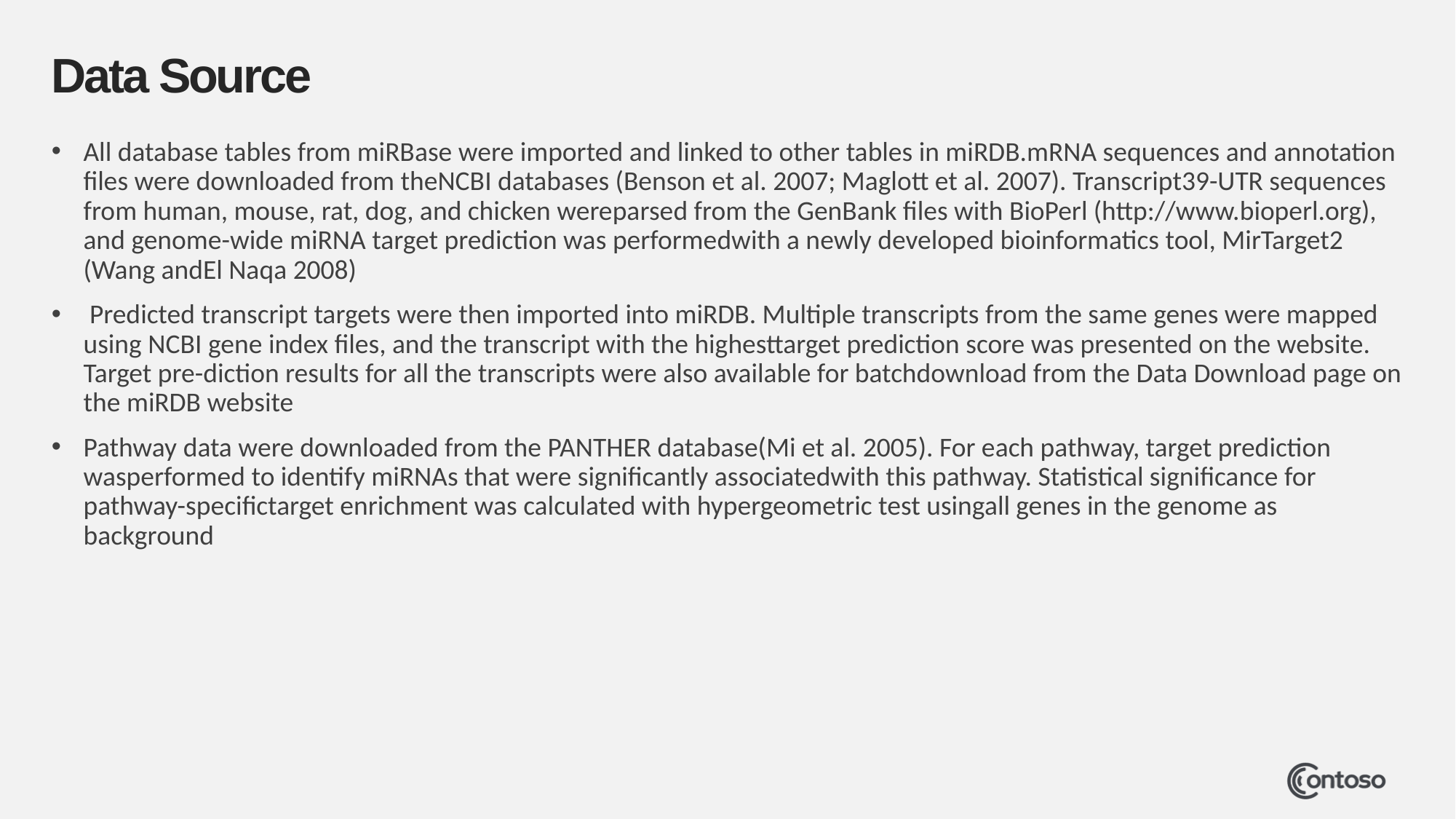

# Data Source
All database tables from miRBase were imported and linked to other tables in miRDB.mRNA sequences and annotation files were downloaded from theNCBI databases (Benson et al. 2007; Maglott et al. 2007). Transcript39-UTR sequences from human, mouse, rat, dog, and chicken wereparsed from the GenBank files with BioPerl (http://www.bioperl.org), and genome-wide miRNA target prediction was performedwith a newly developed bioinformatics tool, MirTarget2 (Wang andEl Naqa 2008)
 Predicted transcript targets were then imported into miRDB. Multiple transcripts from the same genes were mapped using NCBI gene index files, and the transcript with the highesttarget prediction score was presented on the website. Target pre-diction results for all the transcripts were also available for batchdownload from the Data Download page on the miRDB website
Pathway data were downloaded from the PANTHER database(Mi et al. 2005). For each pathway, target prediction wasperformed to identify miRNAs that were significantly associatedwith this pathway. Statistical significance for pathway-specifictarget enrichment was calculated with hypergeometric test usingall genes in the genome as background